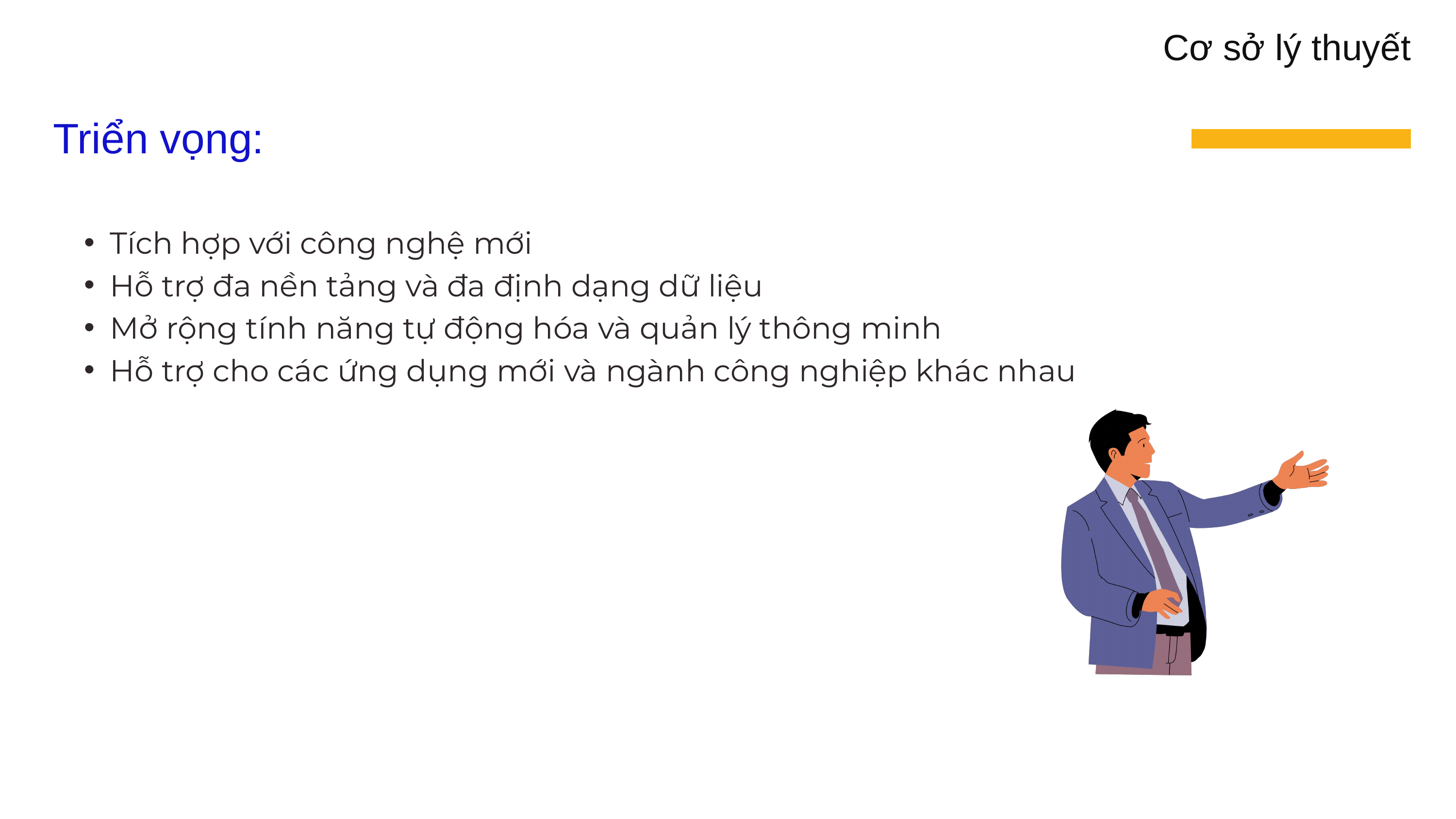

Cơ sở lý thuyết
Triển vọng:

Tích hợp với công nghệ mới
Hỗ trợ đa nền tảng và đa định dạng dữ liệu
Mở rộng tính năng tự động hóa và quản lý thông minh
Hỗ trợ cho các ứng dụng mới và ngành công nghiệp khác nhau